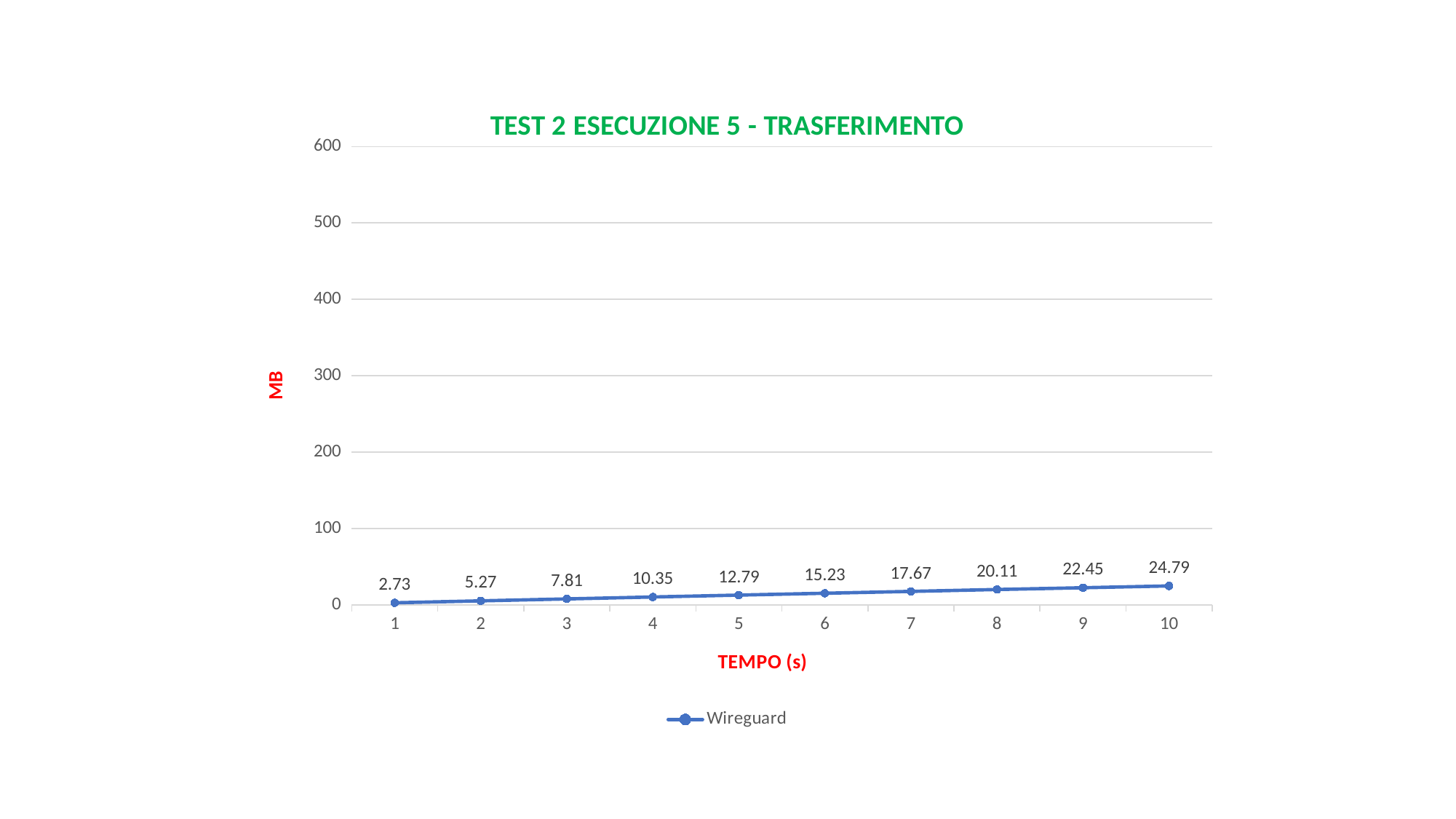

### Chart: TEST 2 ESECUZIONE 5 - TRASFERIMENTO

| Category | Wireguard |
|---|---|
| 1 | 2.73 |
| 2 | 5.27 |
| 3 | 7.81 |
| 4 | 10.35 |
| 5 | 12.79 |
| 6 | 15.229999999999999 |
| 7 | 17.67 |
| 8 | 20.110000000000003 |
| 9 | 22.45 |
| 10 | 24.79 |